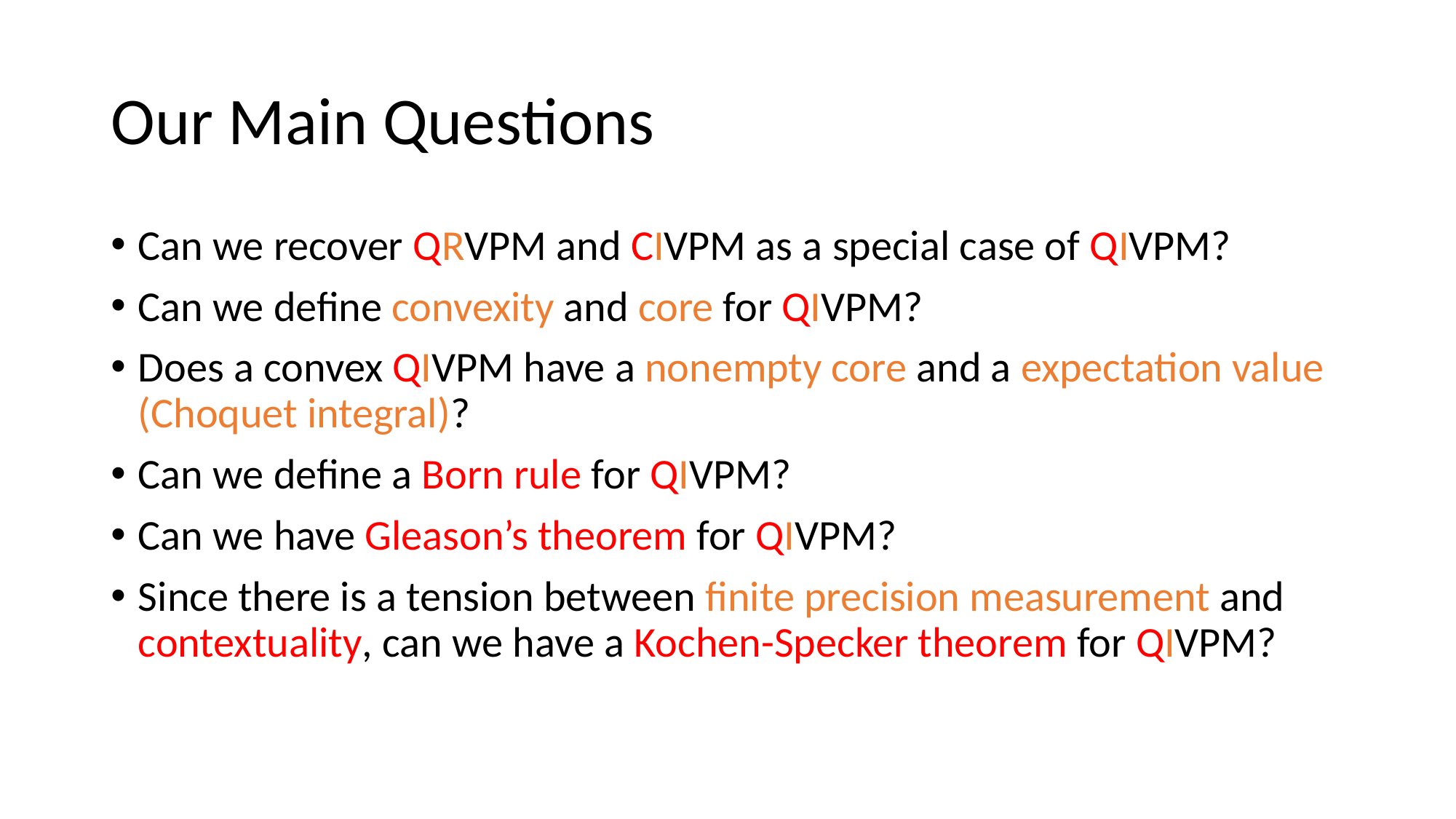

# Our Main Questions
Can we recover QRVPM and CIVPM as a special case of QIVPM?
Can we define convexity and core for QIVPM?
Does a convex QIVPM have a nonempty core and a expectation value (Choquet integral)?
Can we define a Born rule for QIVPM?
Can we have Gleason’s theorem for QIVPM?
Since there is a tension between finite precision measurement and contextuality, can we have a Kochen-Specker theorem for QIVPM?